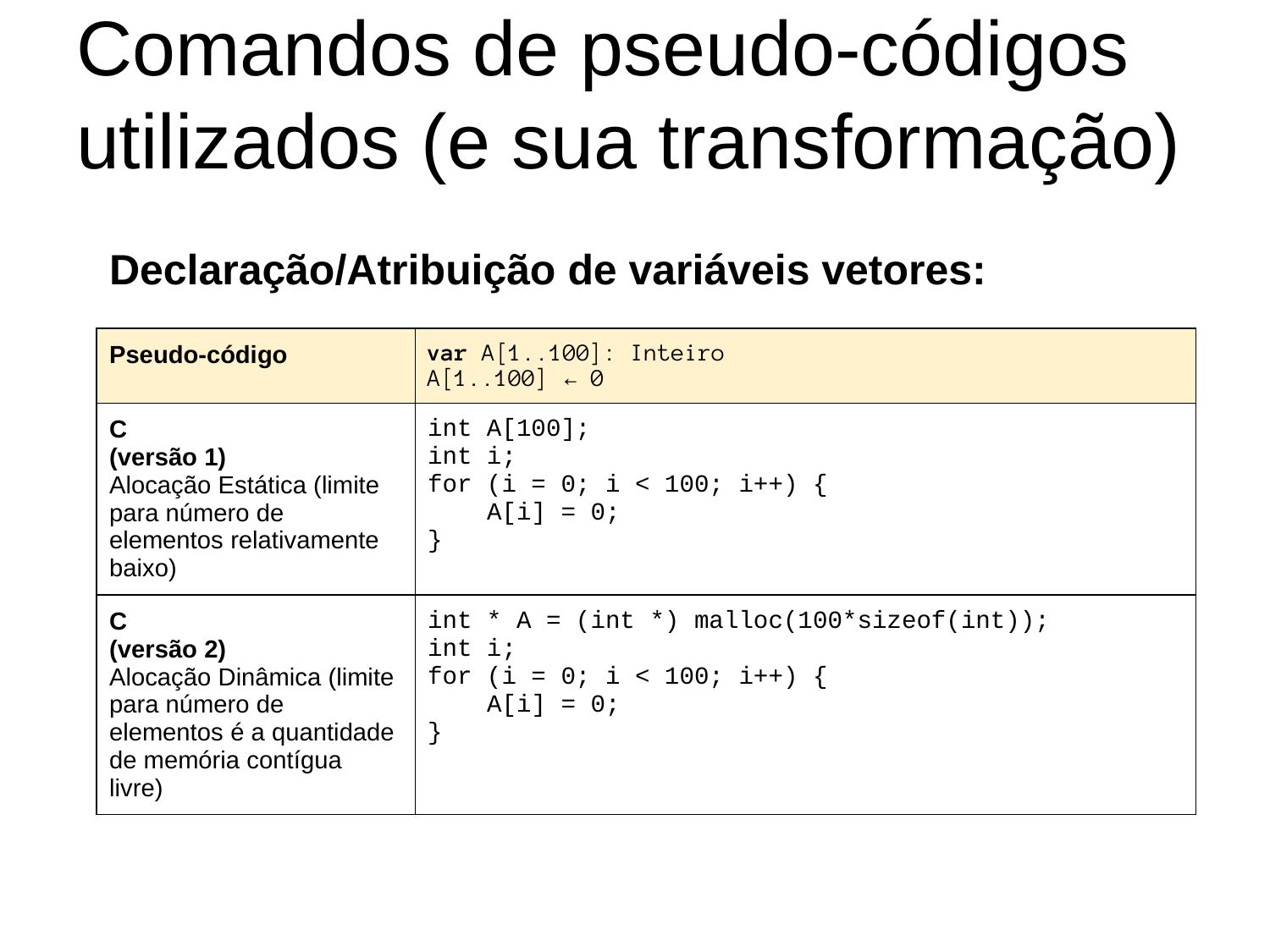

# Comandos de pseudo-códigos utilizados (e sua transformação)
Declaração/Atribuição de variáveis vetores:

| Pseudo-código | var A[1..100]: Inteiro A[1..100] ← 0 |
| --- | --- |
| C (versão 1) Alocação Estática (limite para número de elementos relativamente baixo) | int A[100]; int i; for (i = 0; i < 100; i++) { A[i] = 0; } |
| C (versão 2) Alocação Dinâmica (limite para número de elementos é a quantidade de memória contígua livre) | int \* A = (int \*) malloc(100\*sizeof(int)); int i; for (i = 0; i < 100; i++) { A[i] = 0; } |